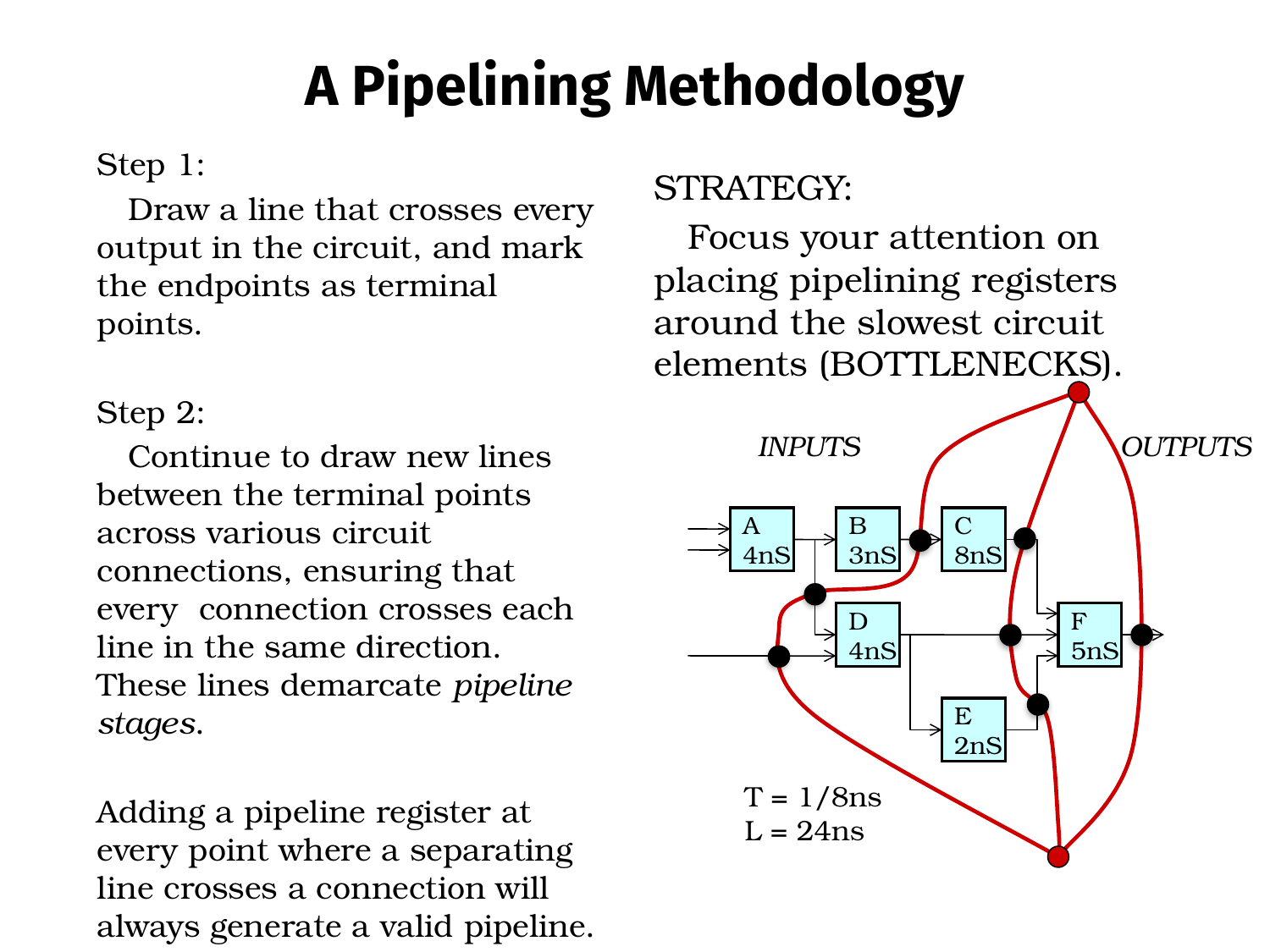

# A Pipelining Methodology
Step 1:
   Draw a line that crosses every output in the circuit, and mark the endpoints as terminal points.

Step 2:
   Continue to draw new lines between the terminal points across various circuit connections, ensuring that every  connection crosses each line in the same direction.  These lines demarcate pipeline stages.

Adding a pipeline register at every point where a separating line crosses a connection will always generate a valid pipeline.

STRATEGY:
   Focus your attention on placing pipelining registers around the slowest circuit elements (BOTTLENECKS).

INPUTS
OUTPUTS
A
4nS
B
3nS
C
8nS

D
4nS
F
5nS

E
2nS
T = 1/8ns
L = 24ns